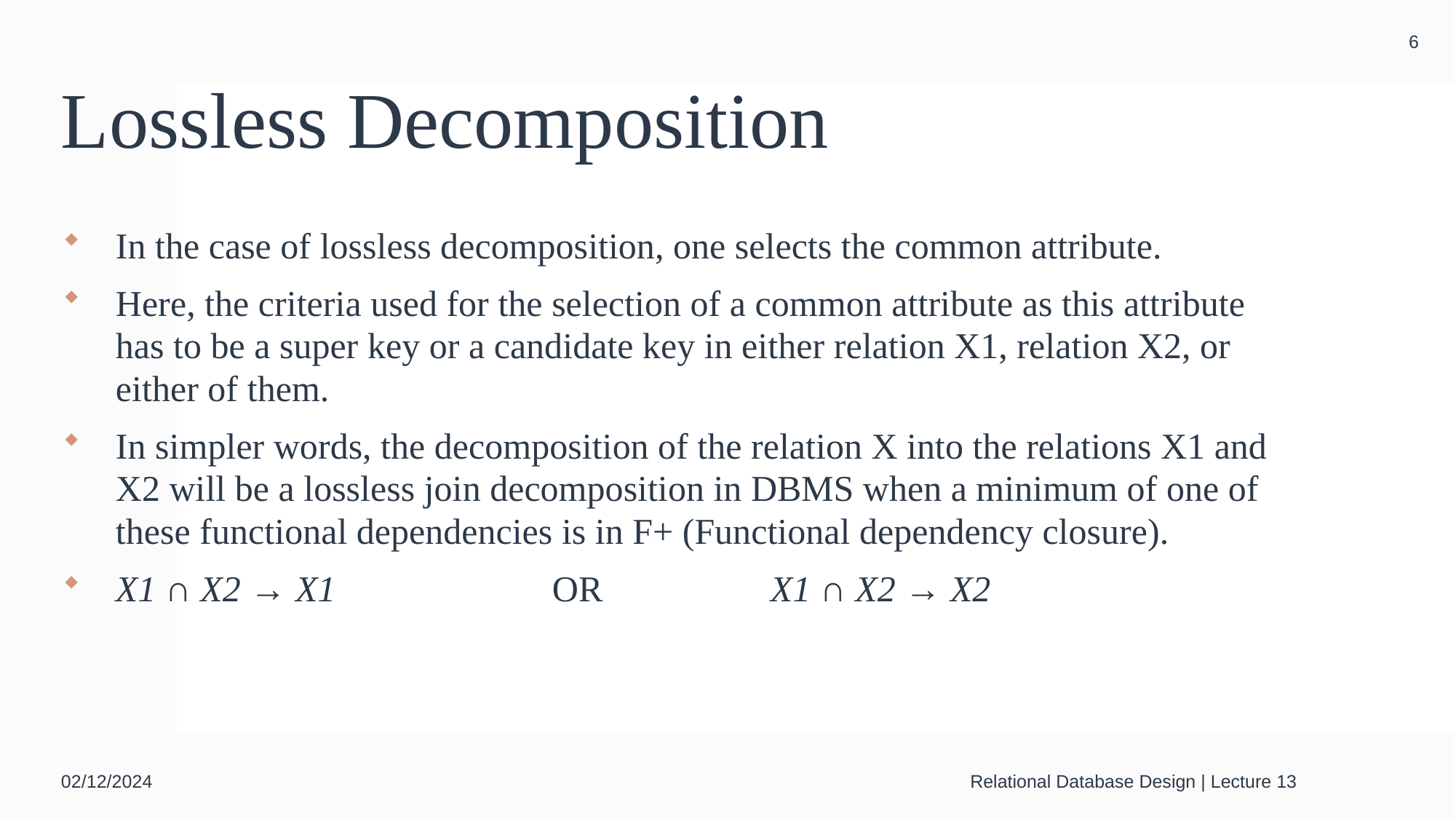

6
# Lossless Decomposition
In the case of lossless decomposition, one selects the common attribute.
Here, the criteria used for the selection of a common attribute as this attribute has to be a super key or a candidate key in either relation X1, relation X2, or either of them.
In simpler words, the decomposition of the relation X into the relations X1 and X2 will be a lossless join decomposition in DBMS when a minimum of one of these functional dependencies is in F+ (Functional dependency closure).
X1 ∩ X2 → X1		OR 		X1 ∩ X2 → X2
02/12/2024
Relational Database Design | Lecture 13